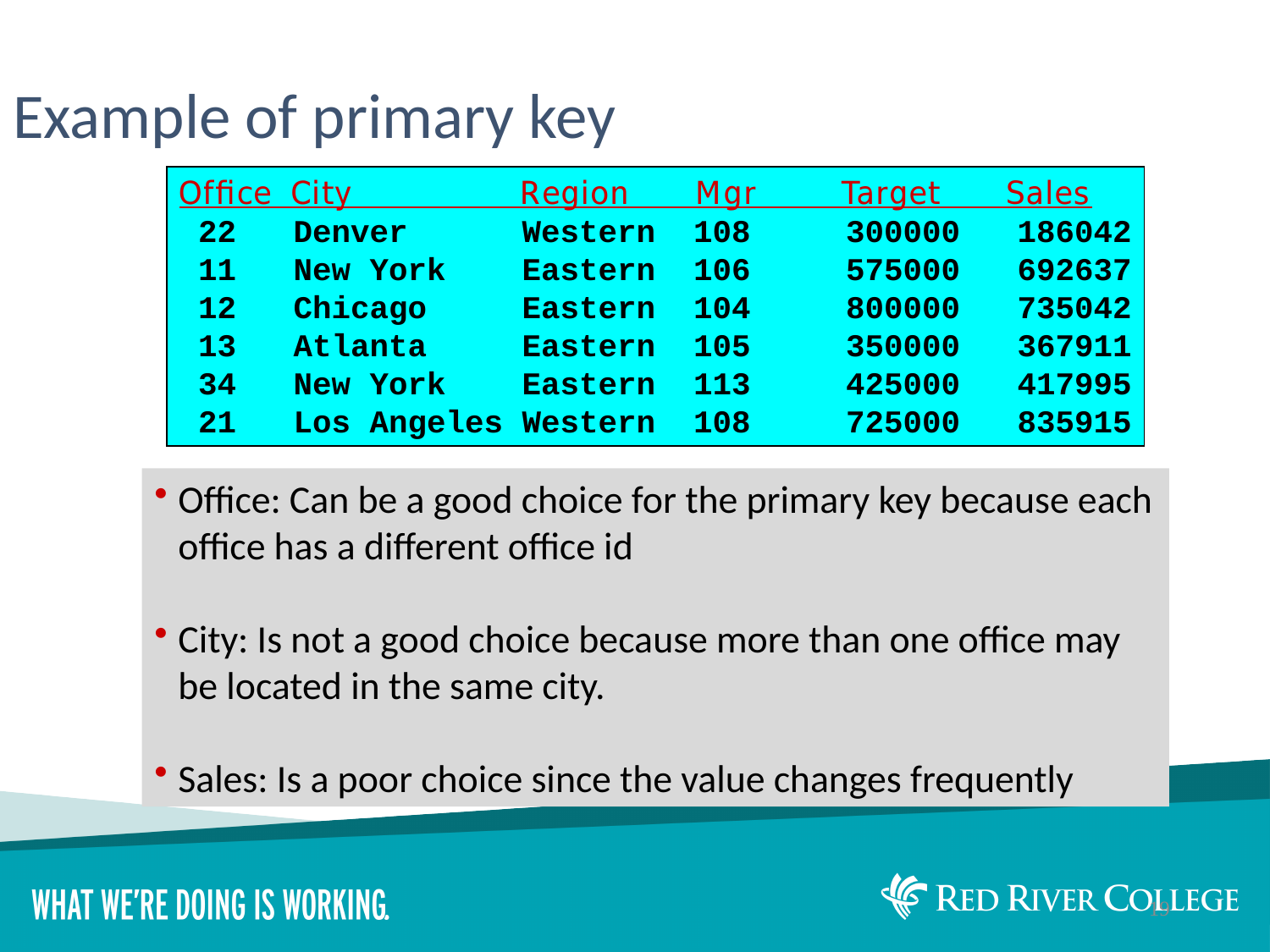

Example of primary key
Office  City                  Region       Mgr         Target       Sales
 22   Denver      Western  108     300000   186042
 11   New York    Eastern  106     575000   692637
 12   Chicago     Eastern  104     800000   735042
 13   Atlanta     Eastern  105     350000   367911
 34   New York    Eastern  113     425000   417995
 21   Los Angeles Western  108     725000   835915
Office: Can be a good choice for the primary key because each office has a different office id

City: Is not a good choice because more than one office may be located in the same city.

Sales: Is a poor choice since the value changes frequently
19